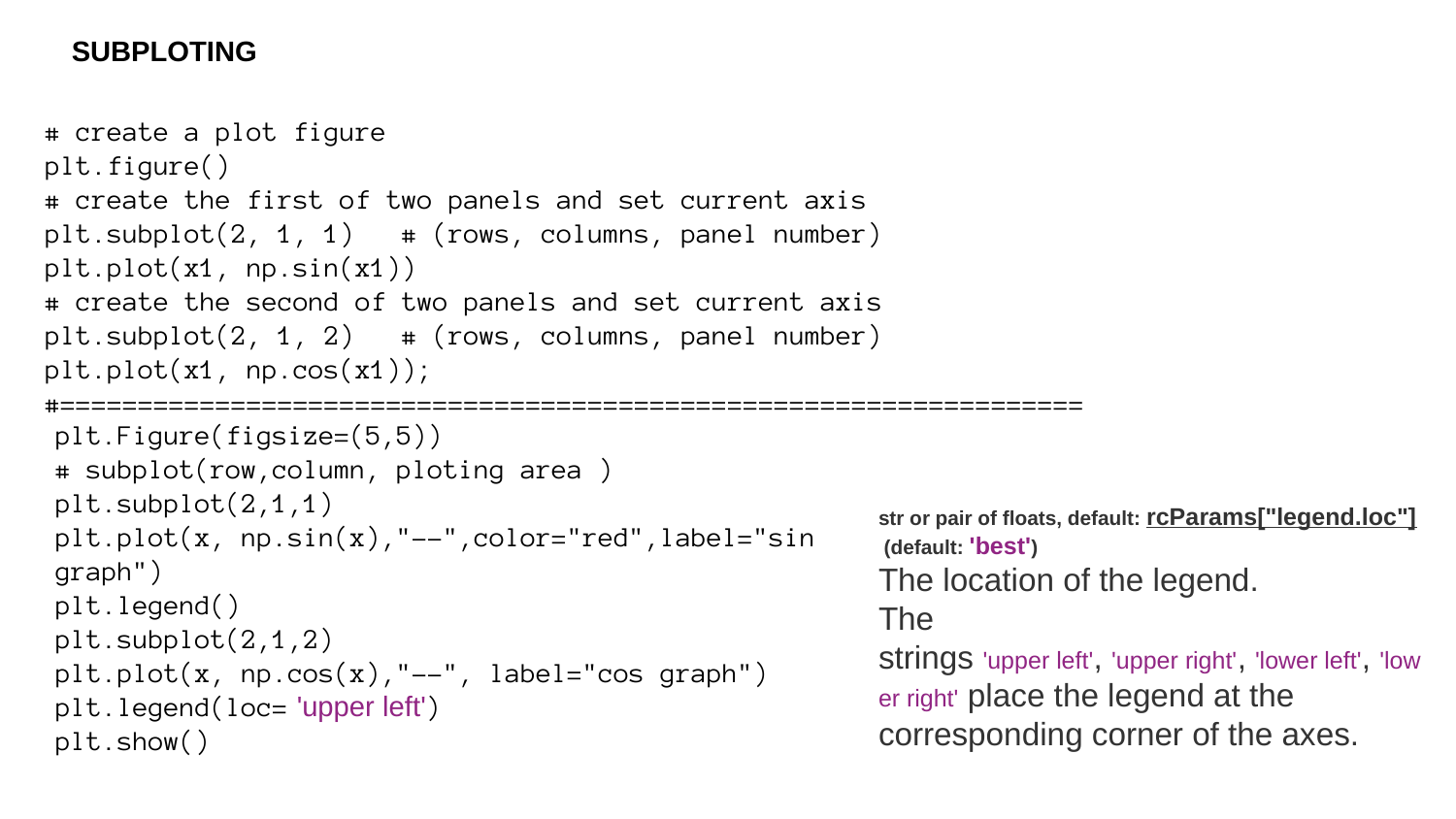

SUBPLOTING
# create a plot figure
plt.figure()
# create the first of two panels and set current axis
plt.subplot(2, 1, 1)   # (rows, columns, panel number)
plt.plot(x1, np.sin(x1))
# create the second of two panels and set current axis
plt.subplot(2, 1, 2)   # (rows, columns, panel number)
plt.plot(x1, np.cos(x1));
#==================================================================
plt.Figure(figsize=(5,5))
# subplot(row,column, ploting area )
plt.subplot(2,1,1)
plt.plot(x, np.sin(x),"--",color="red",label="sin graph")
plt.legend()
plt.subplot(2,1,2)
plt.plot(x, np.cos(x),"--", label="cos graph")
plt.legend(loc= 'upper left')
plt.show()
str or pair of floats, default: rcParams["legend.loc"] (default: 'best')
The location of the legend.
The strings 'upper left', 'upper right', 'lower left', 'lower right' place the legend at the corresponding corner of the axes.